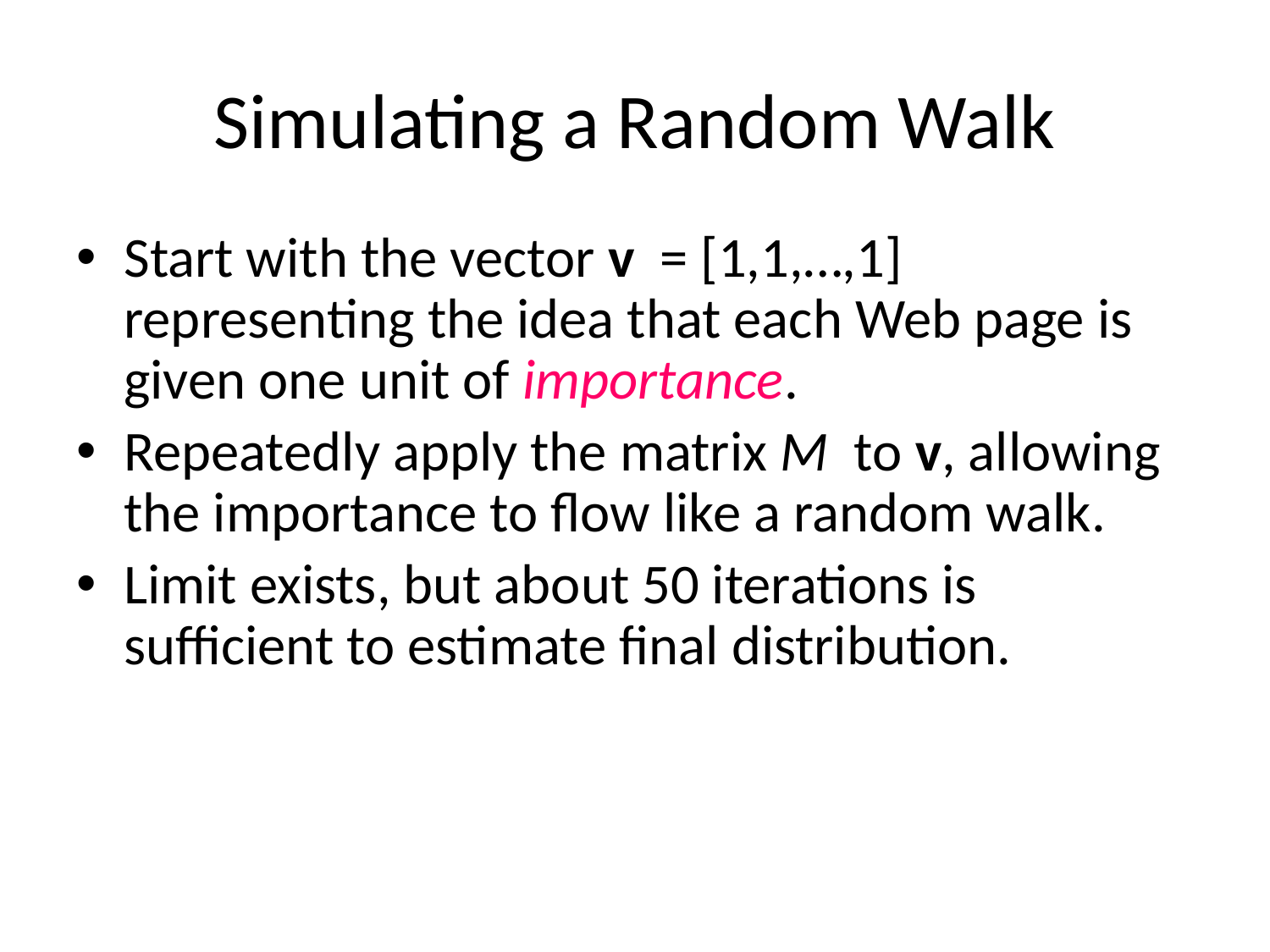

# Simulating a Random Walk
Start with the vector v  = [1,1,…,1] representing the idea that each Web page is given one unit of importance.
Repeatedly apply the matrix M  to v, allowing the importance to flow like a random walk.
Limit exists, but about 50 iterations is sufficient to estimate final distribution.